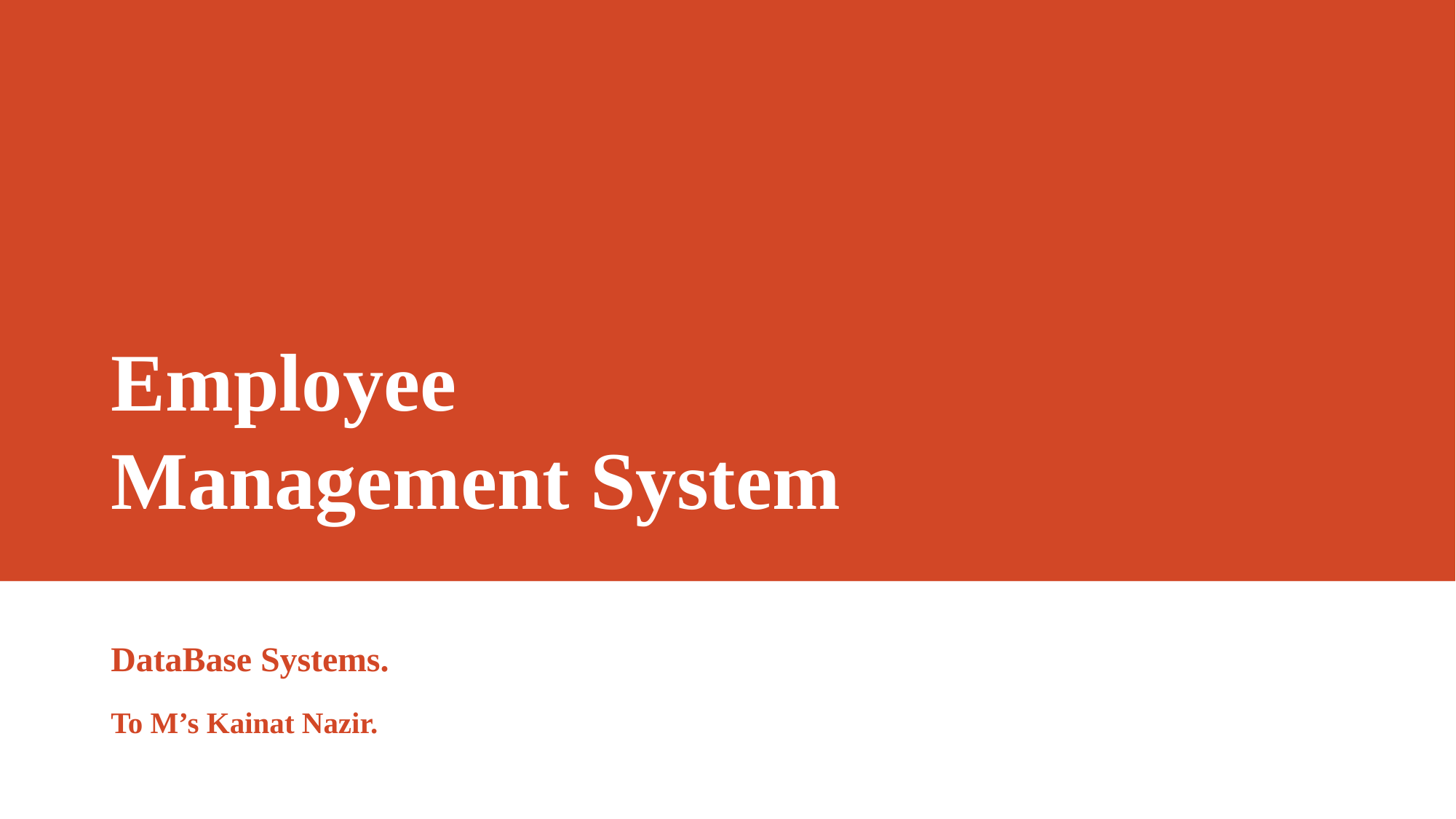

# Employee Management System
DataBase Systems.
To M’s Kainat Nazir.